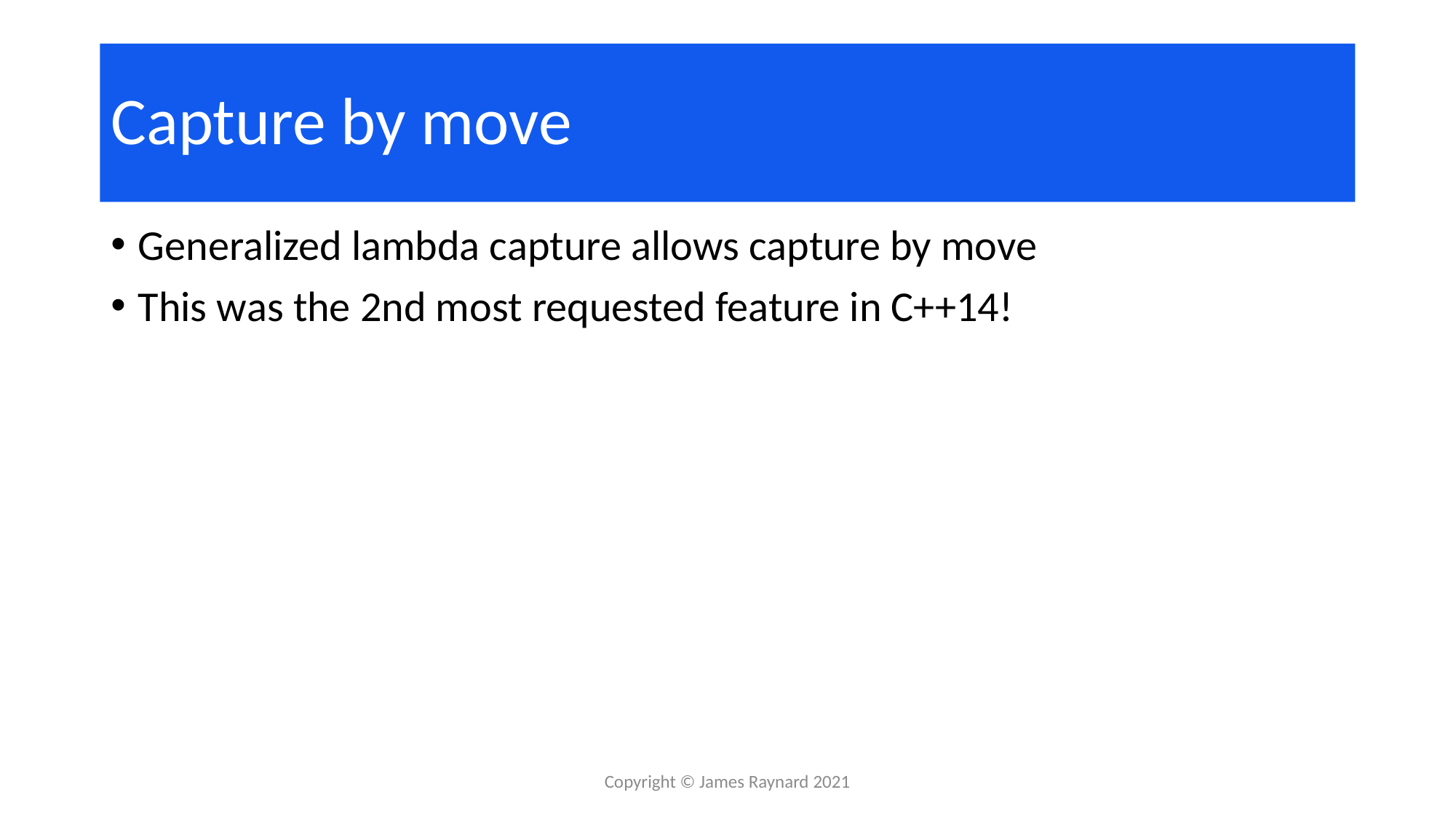

# Capture by move
Generalized lambda capture allows capture by move
This was the 2nd most requested feature in C++14!
Copyright © James Raynard 2021